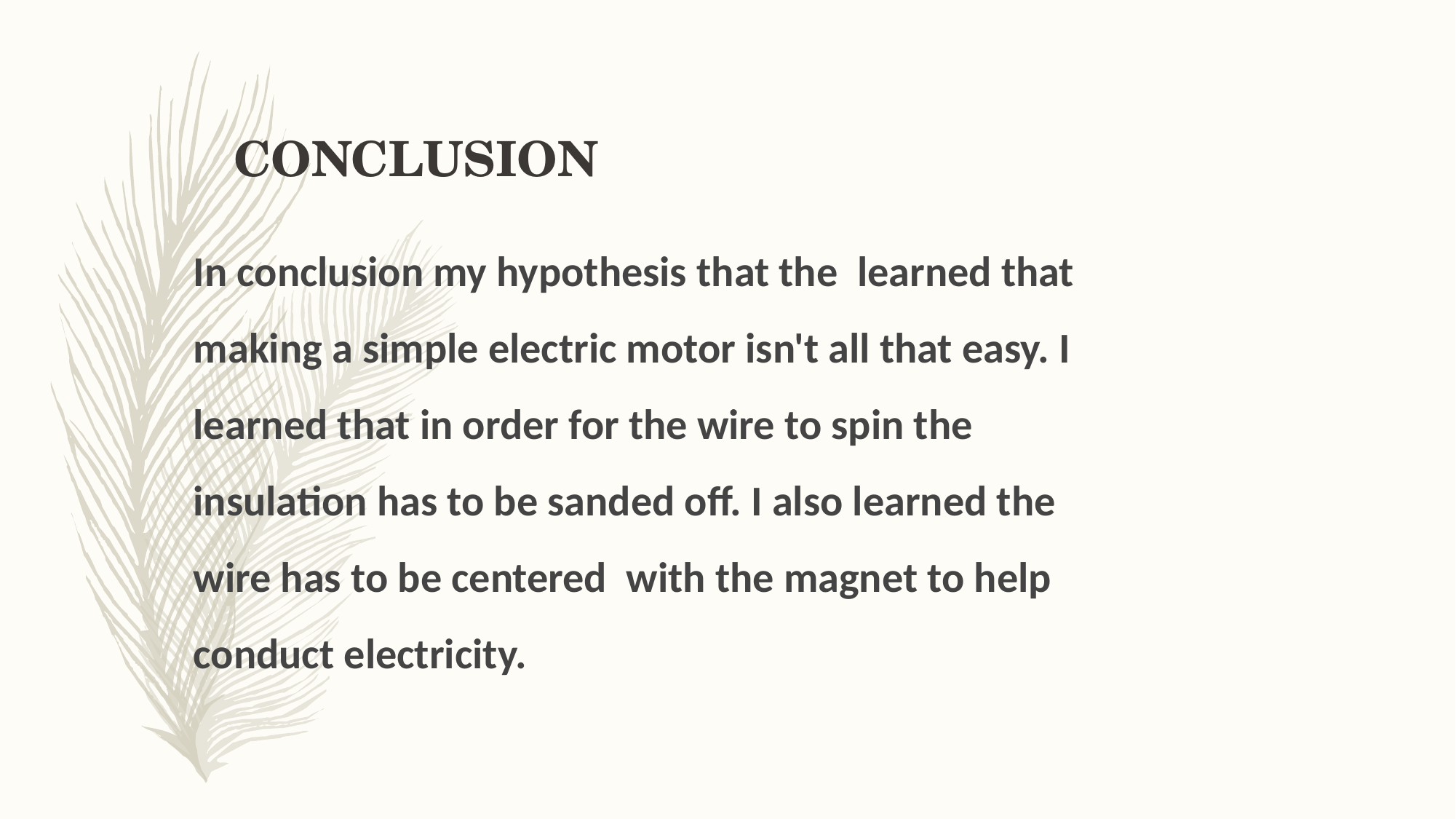

CONCLUSION
In conclusion my hypothesis that the  learned that making a simple electric motor isn't all that easy. I learned that in order for the wire to spin the insulation has to be sanded off. I also learned the wire has to be centered  with the magnet to help conduct electricity.